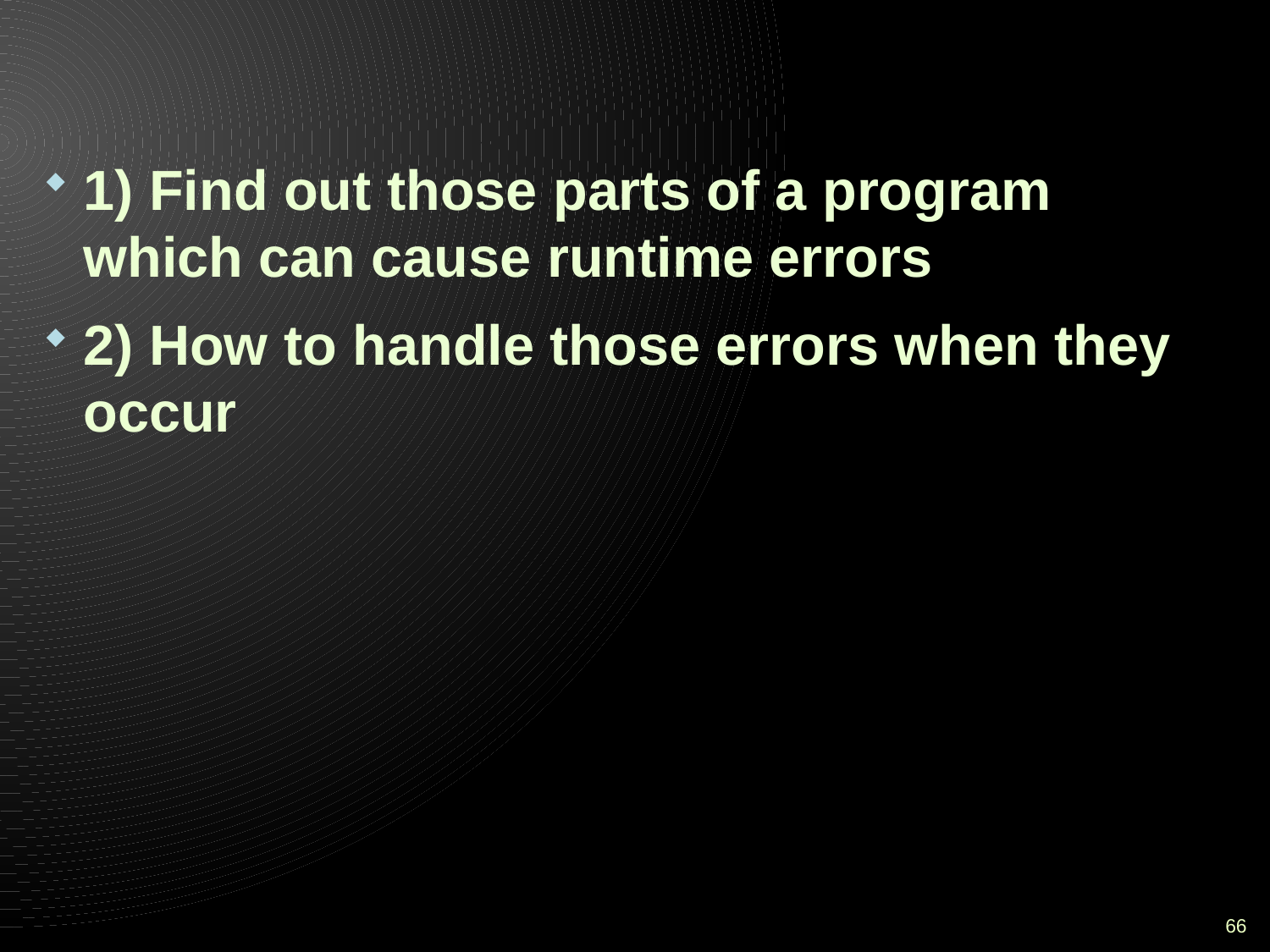

#
1) Find out those parts of a program which can cause runtime errors
2) How to handle those errors when they occur

66